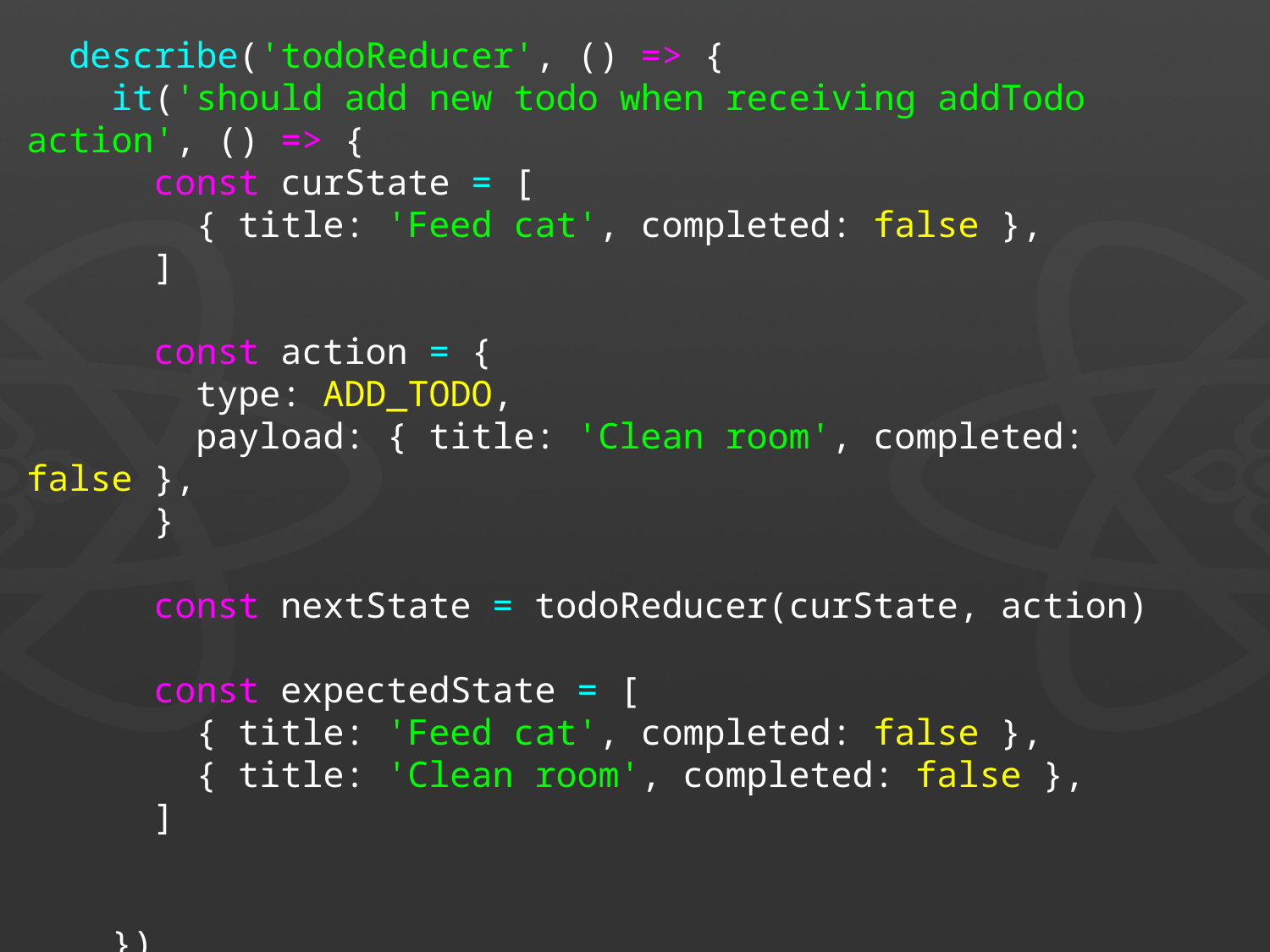

describe('todoReducer', () => {
    it('should add new todo when receiving addTodo action', () => {
      const curState = [
        { title: 'Feed cat', completed: false },
      ]

      const action = {
        type: ADD_TODO,
        payload: { title: 'Clean room', completed: false },
      }

      const nextState = todoReducer(curState, action)

      const expectedState = [
        { title: 'Feed cat', completed: false },
        { title: 'Clean room', completed: false },
      ]

    })
  })